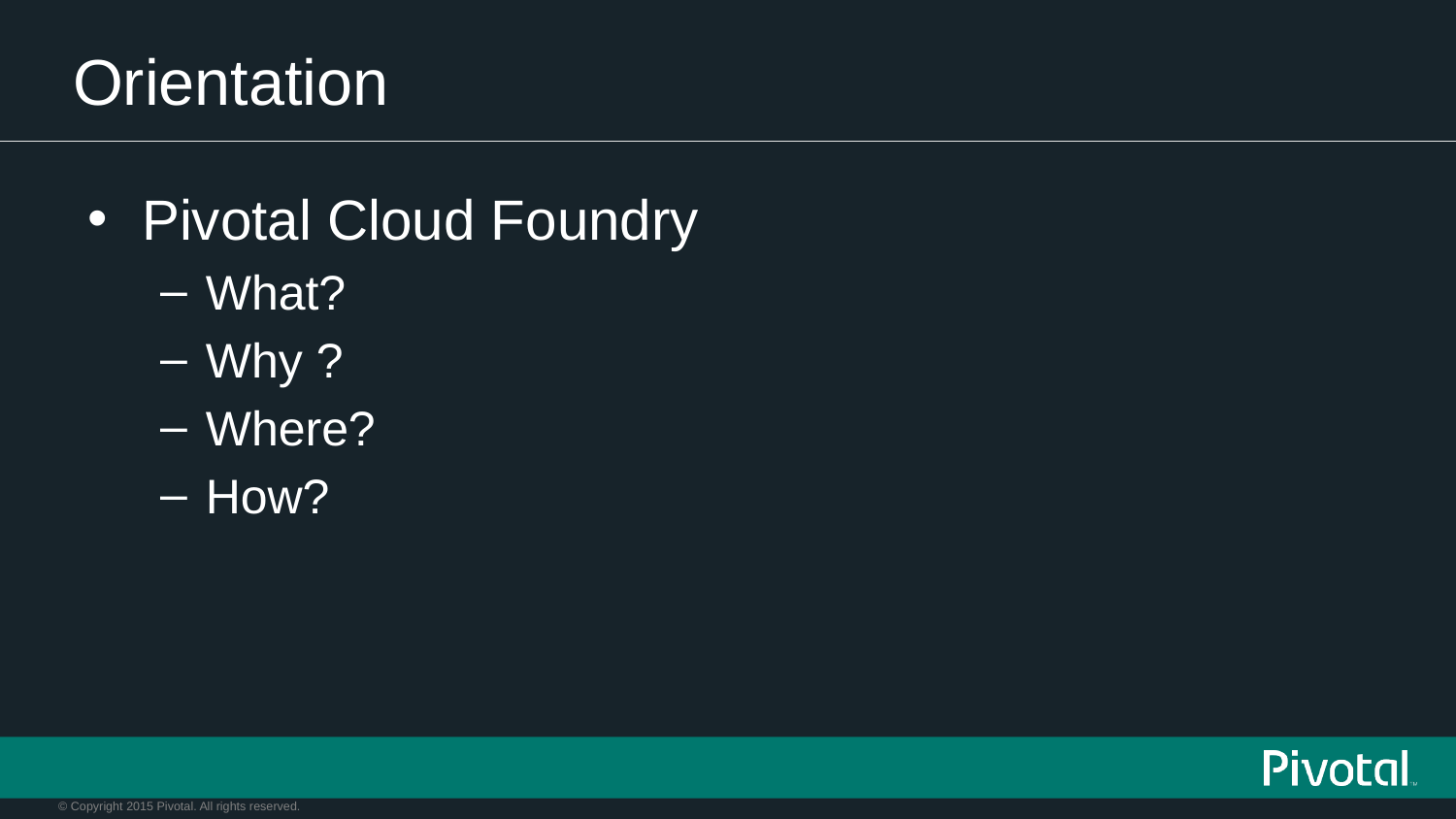

# Orientation
Pivotal Cloud Foundry
What?
Why ?
Where?
How?